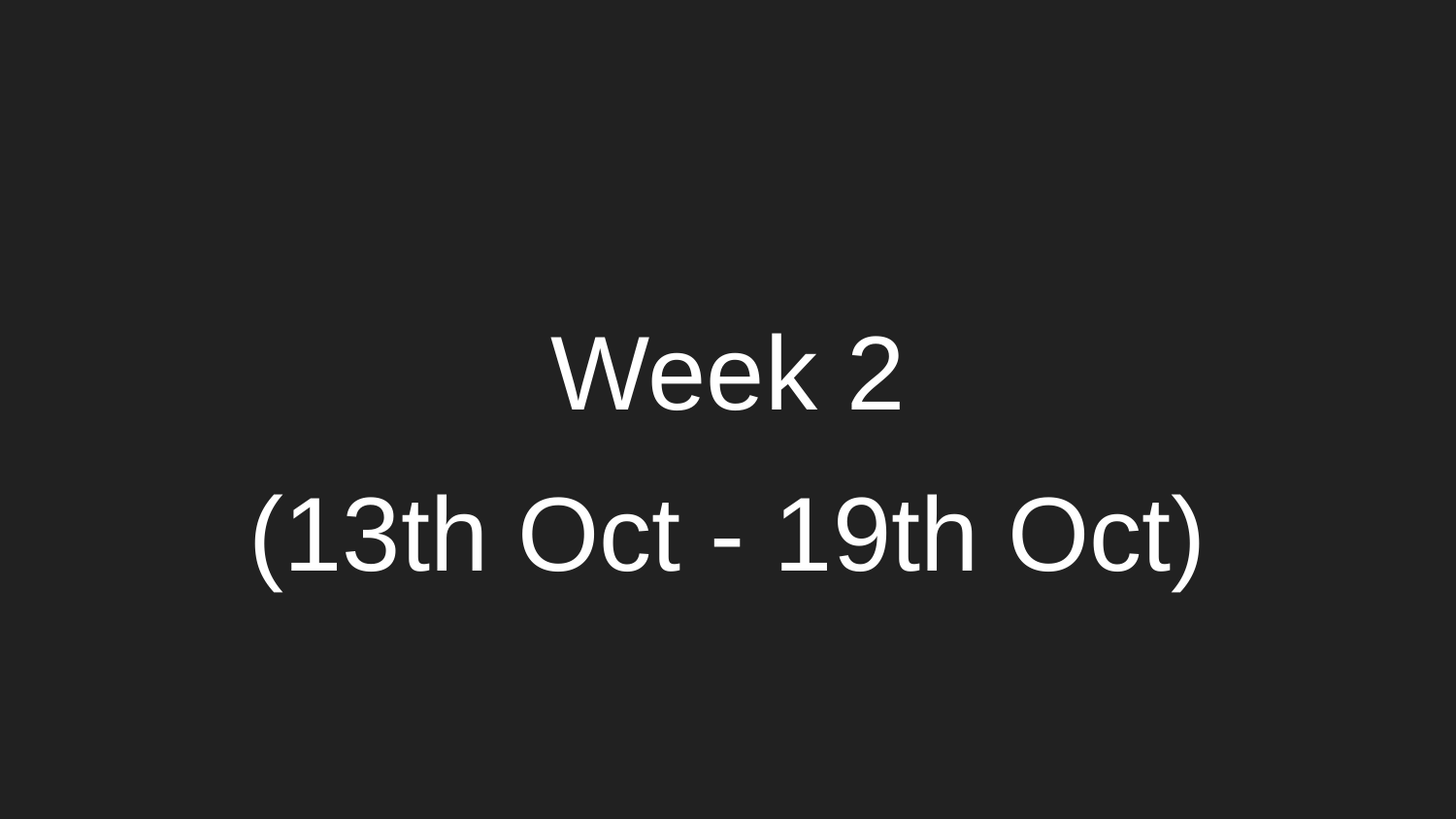

# Week 2
(13th Oct - 19th Oct)